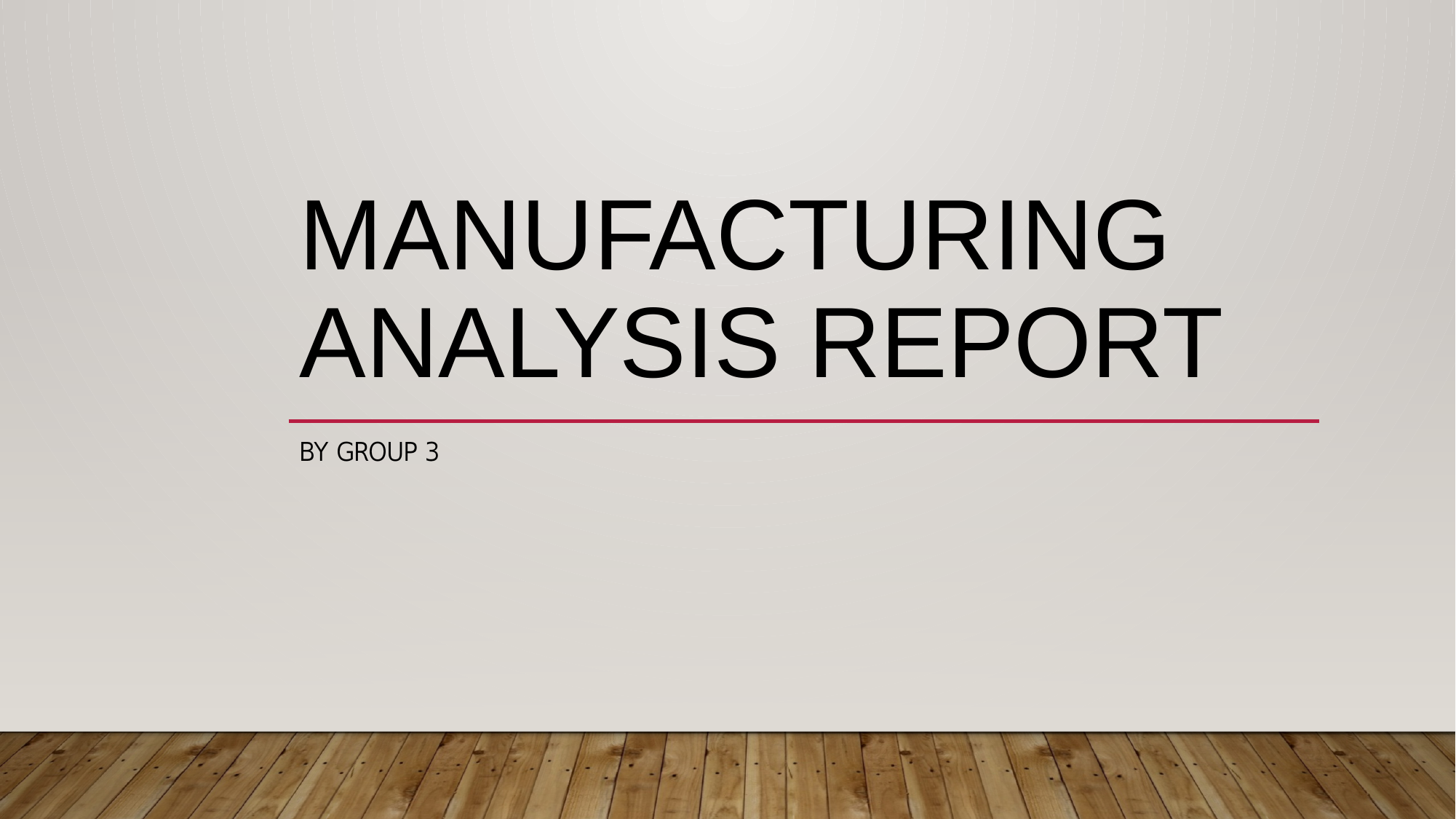

# Manufacturing Analysis Report
By group 3